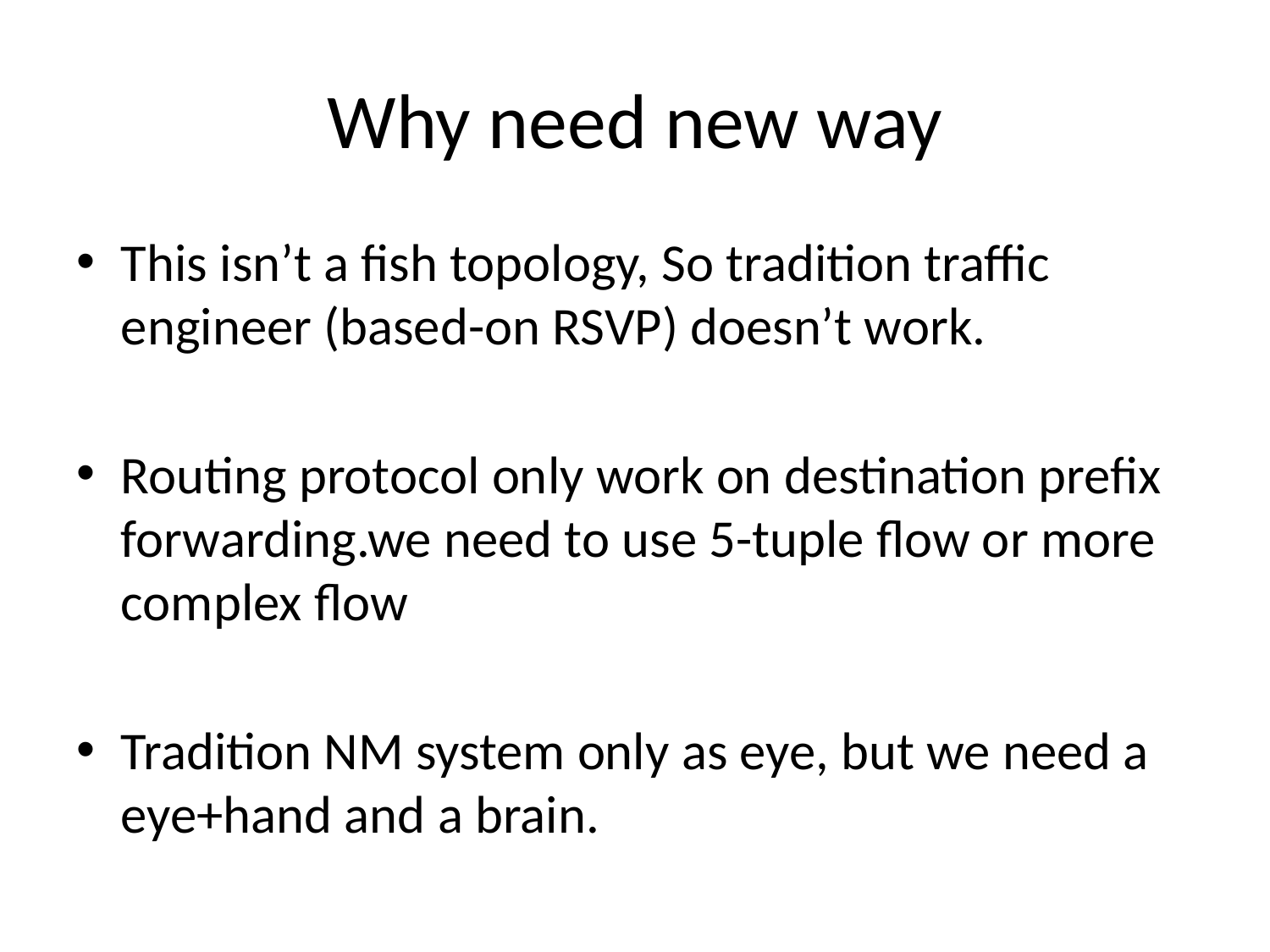

# Why need new way
This isn’t a fish topology, So tradition traffic engineer (based-on RSVP) doesn’t work.

Routing protocol only work on destination prefix forwarding.we need to use 5-tuple flow or more complex flow

Tradition NM system only as eye, but we need a eye+hand and a brain.